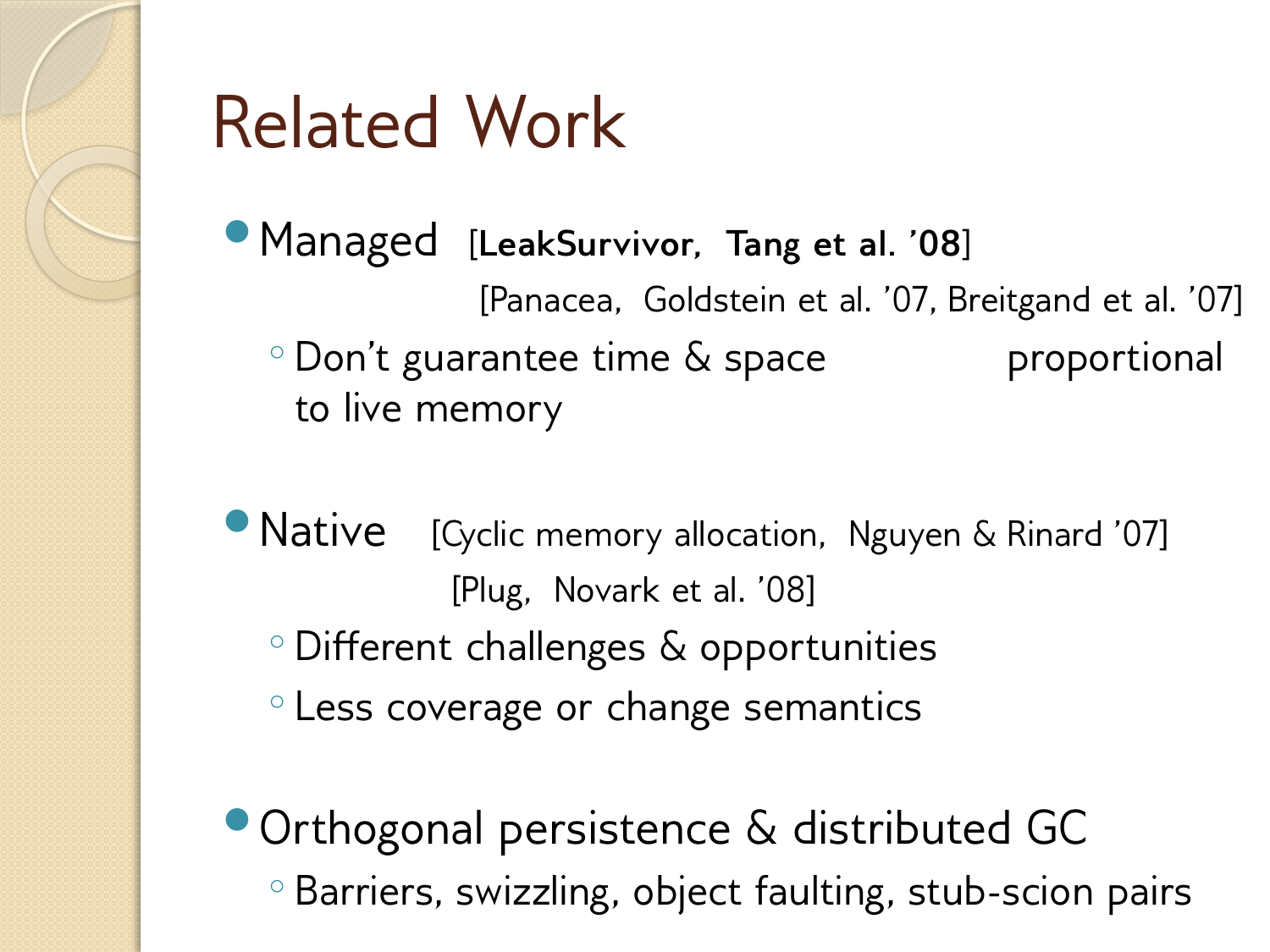

# Related Work
Managed  [LeakSurvivor,  Tang et al. ’08]
	                    [Panacea,  Goldstein et al. ’07, Breitgand et al. ’07]
Don’t guarantee time & space              proportional to live memory

Native   [Cyclic memory allocation,  Nguyen & Rinard ’07]
                     [Plug,  Novark et al. ’08]
Different challenges & opportunities
Less coverage or change semantics

Orthogonal persistence & distributed GC
Barriers, swizzling, object faulting, stub-scion pairs